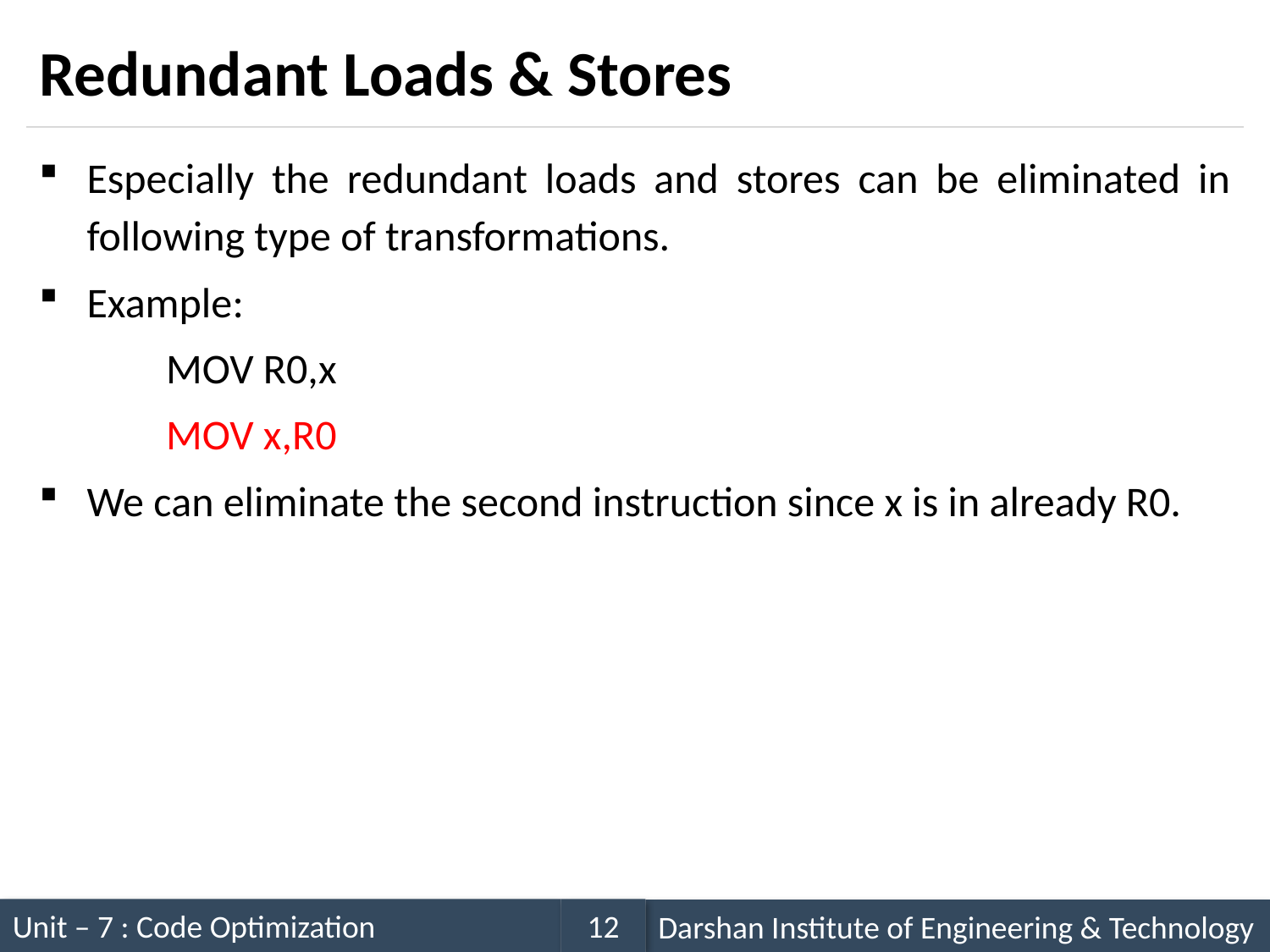

# Redundant Loads & Stores
Especially the redundant loads and stores can be eliminated in following type of transformations.
Example:
	MOV R0,x
	MOV x,R0
We can eliminate the second instruction since x is in already R0.